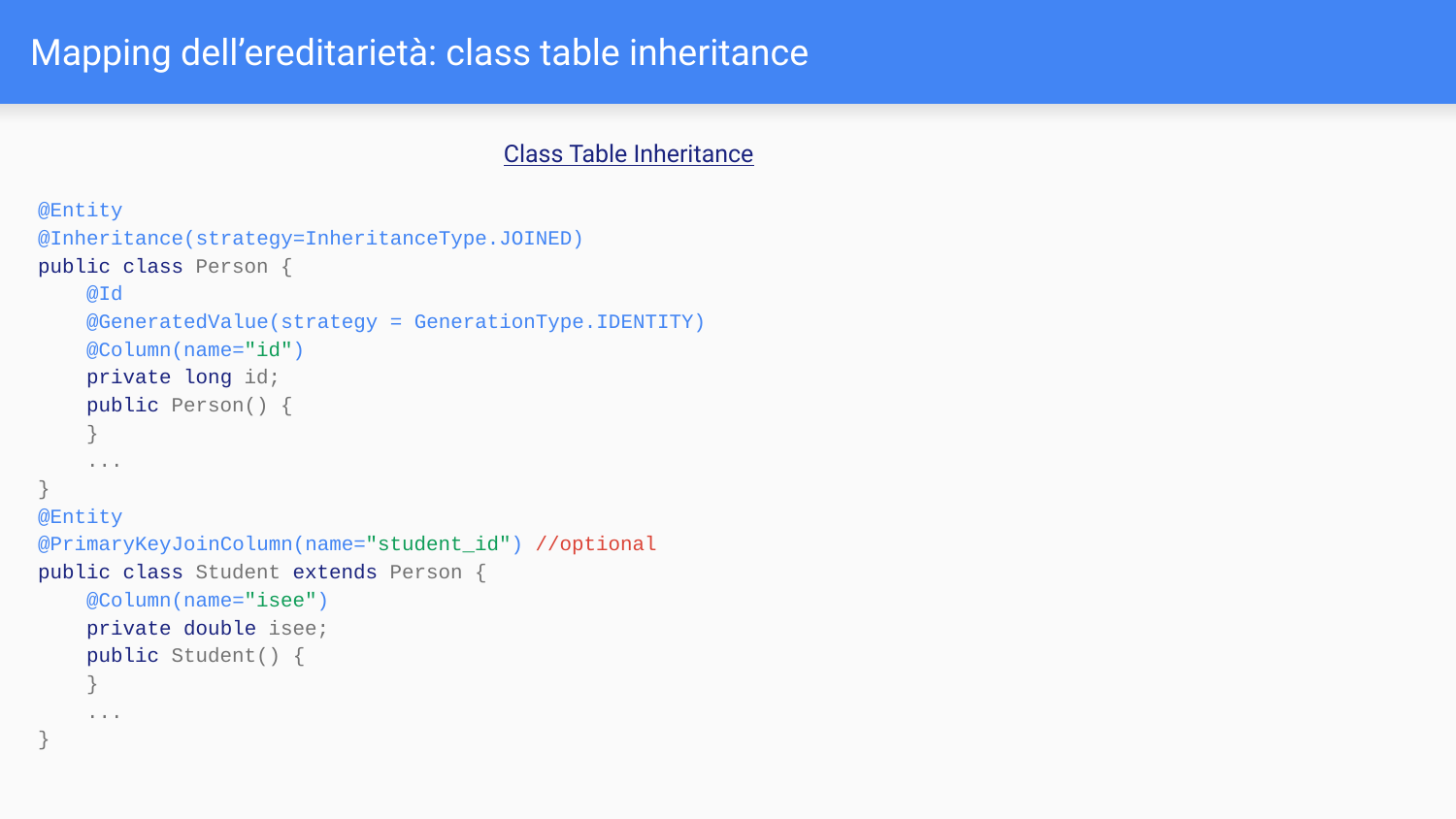

# Mapping dell’ereditarietà: class table inheritance
Class Table Inheritance
@Entity
@Inheritance(strategy=InheritanceType.JOINED)
public class Person {
    @Id
    @GeneratedValue(strategy = GenerationType.IDENTITY)
    @Column(name="id")
    private long id;
    public Person() {
    }
    ...
}
@Entity
@PrimaryKeyJoinColumn(name="student_id") //optional
public class Student extends Person {
    @Column(name="isee")
    private double isee;
    public Student() {
    }
    ...
}